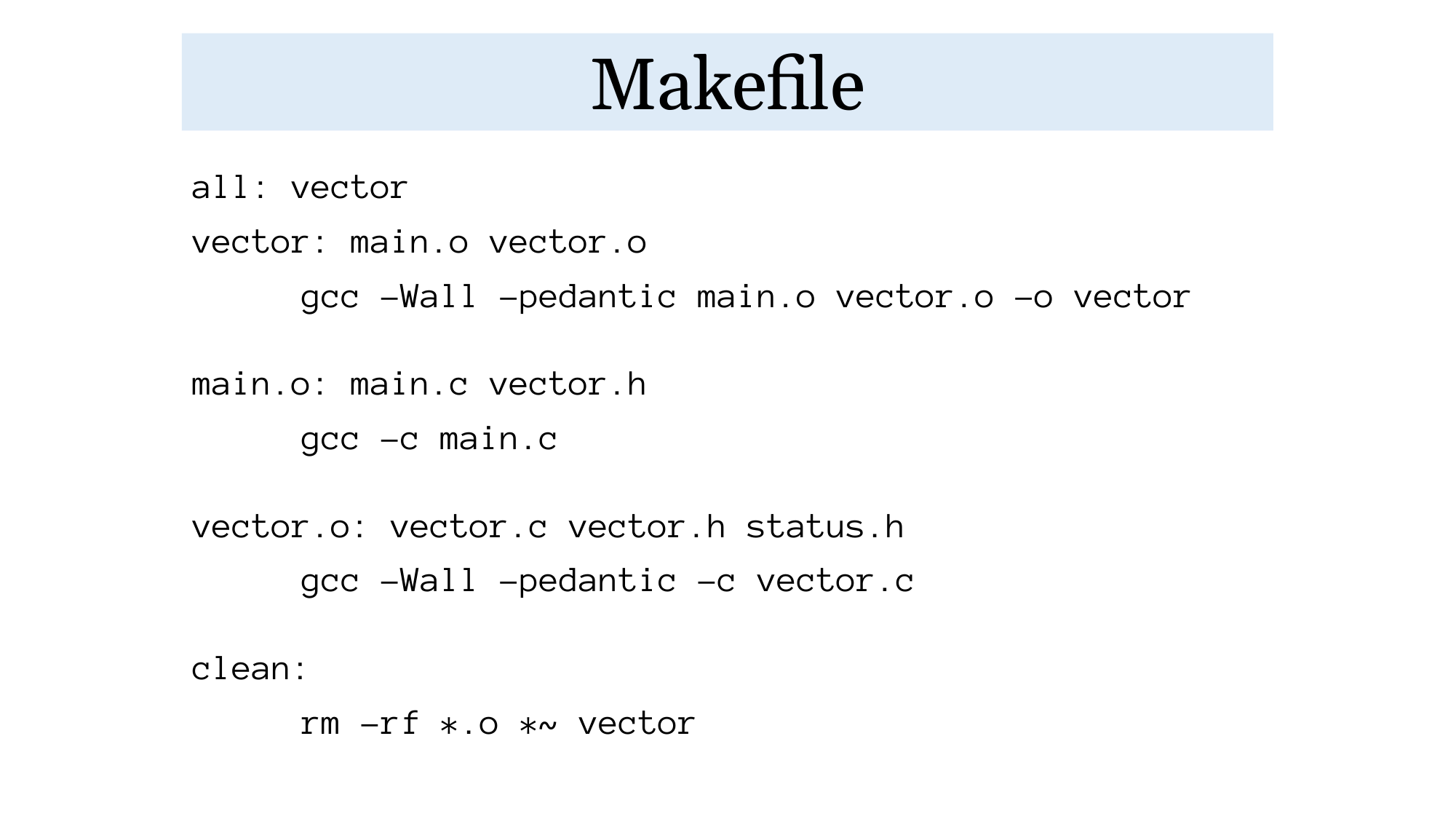

# Makefile
all: vector
vector: main.o vector.o
	gcc -Wall -pedantic main.o vector.o -o vector

main.o: main.c vector.h
	gcc -c main.c

vector.o: vector.c vector.h status.h
	gcc -Wall -pedantic -c vector.c

clean:
	rm -rf *.o *~ vector